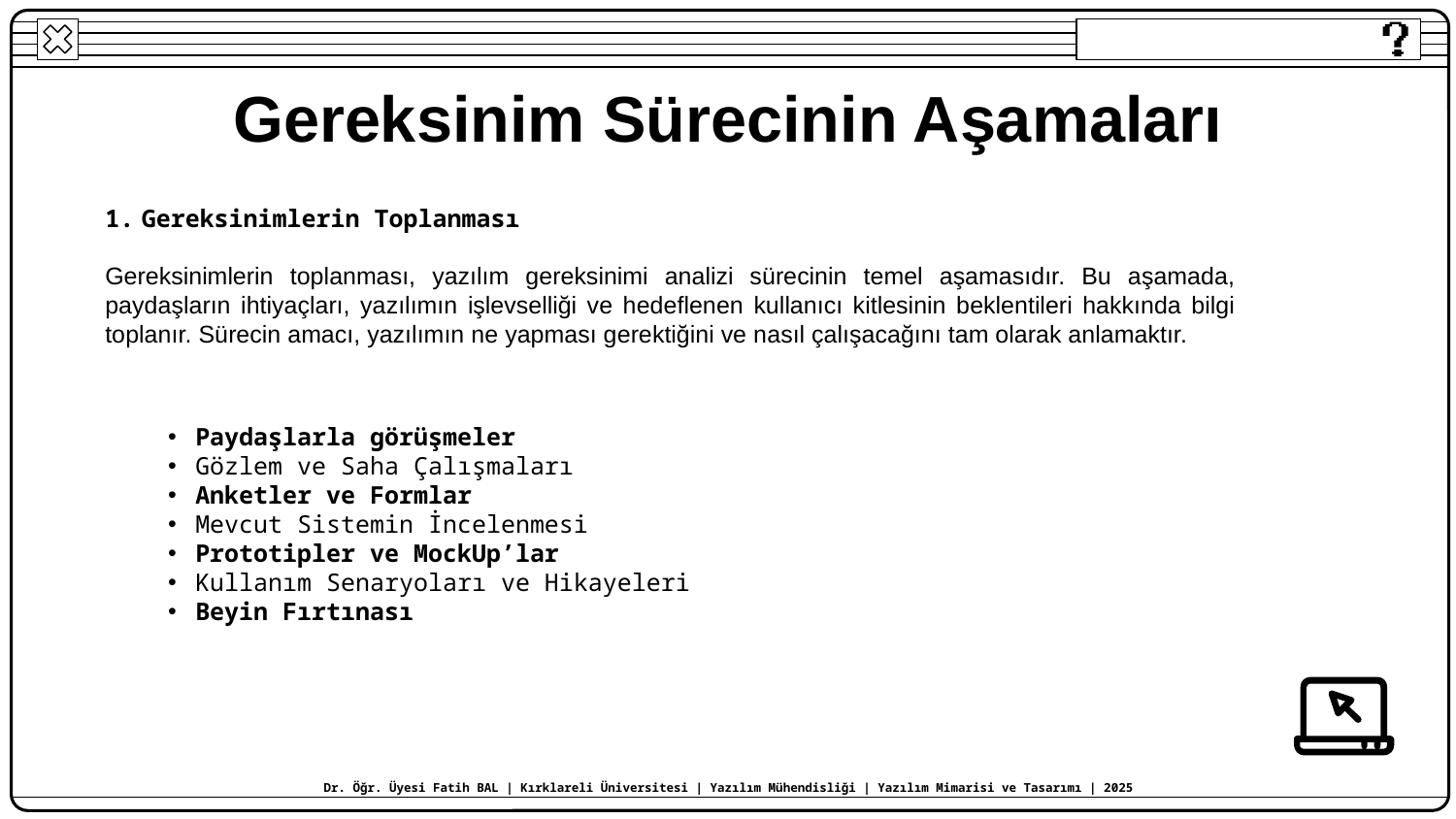

# Gereksinim Sürecinin Aşamaları
Gereksinimlerin Toplanması

Gereksinimlerin toplanması, yazılım gereksinimi analizi sürecinin temel aşamasıdır. Bu aşamada, paydaşların ihtiyaçları, yazılımın işlevselliği ve hedeflenen kullanıcı kitlesinin beklentileri hakkında bilgi toplanır. Sürecin amacı, yazılımın ne yapması gerektiğini ve nasıl çalışacağını tam olarak anlamaktır.

Paydaşlarla görüşmeler
Gözlem ve Saha Çalışmaları
Anketler ve Formlar
Mevcut Sistemin İncelenmesi
Prototipler ve MockUp’lar
Kullanım Senaryoları ve Hikayeleri
Beyin Fırtınası

Dr. Öğr. Üyesi Fatih BAL | Kırklareli Üniversitesi | Yazılım Mühendisliği | Yazılım Mimarisi ve Tasarımı | 2025